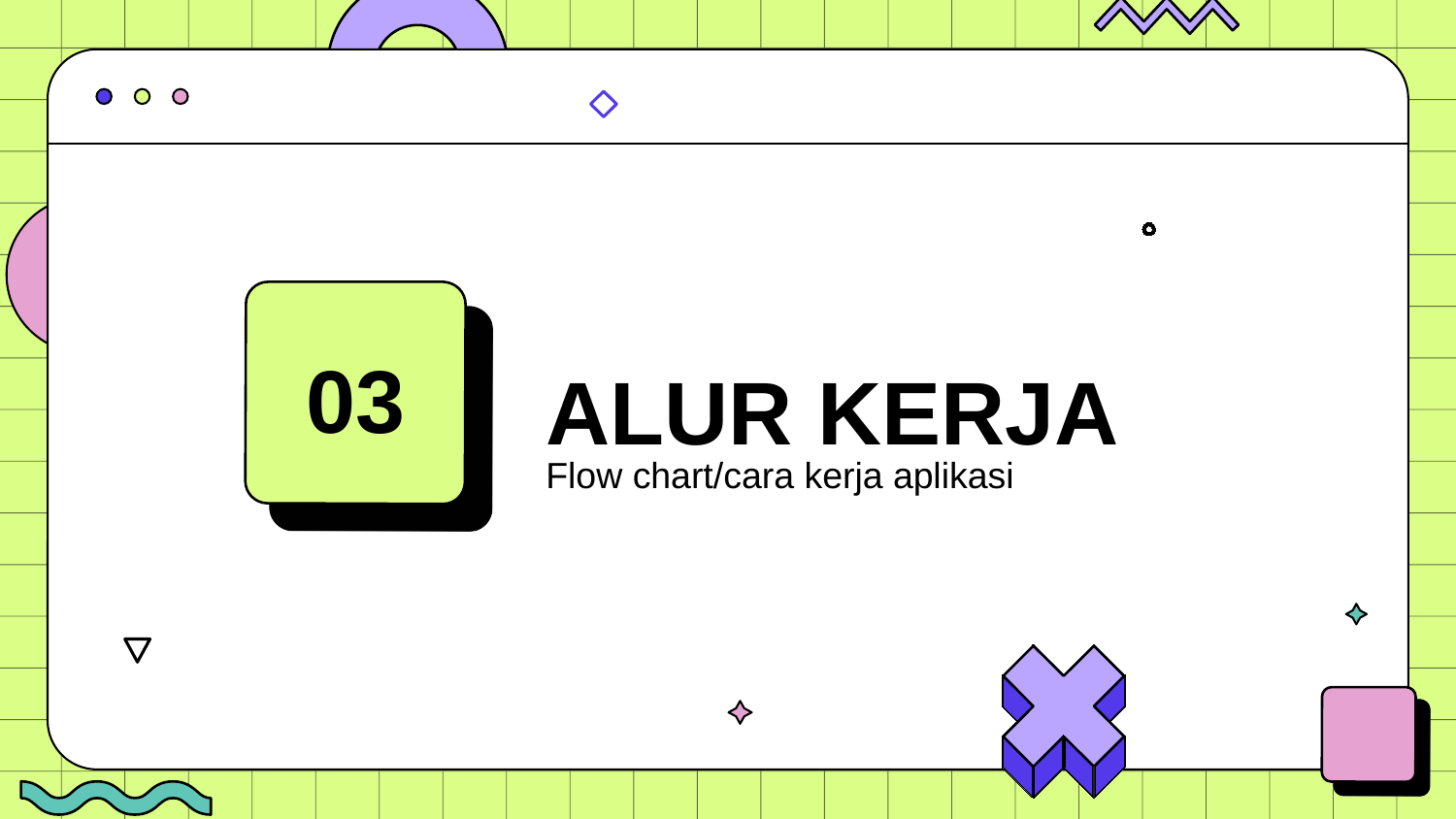

# ALUR KERJA

03
Flow chart/cara kerja aplikasi